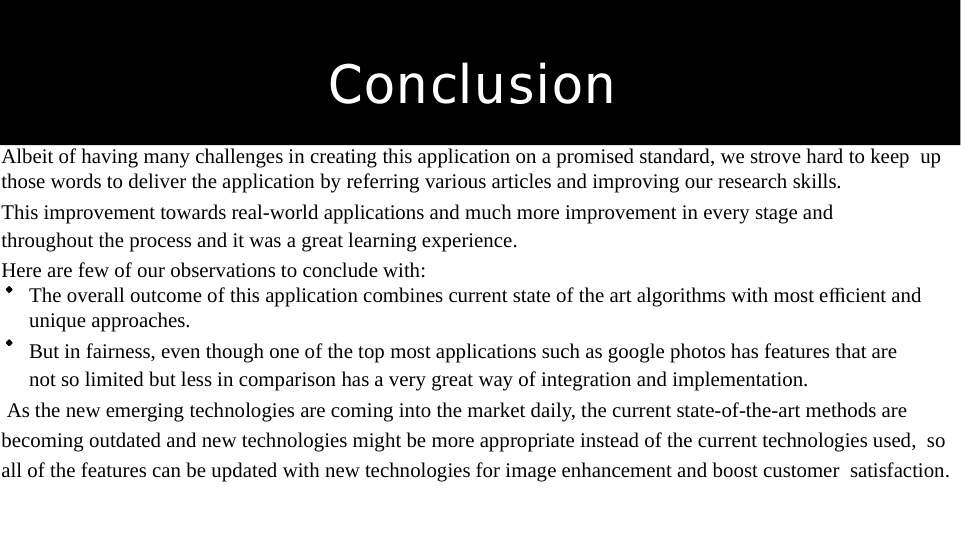

# Conclusion
Albeit of having many challenges in creating this application on a promised standard, we strove hard to keep  up those words to deliver the application by referring various articles and improving our research skills.
This improvement towards real-world applications and much more improvement in every stage and  throughout the process and it was a great learning experience.
Here are few of our observations to conclude with:
The overall outcome of this application combines current state of the art algorithms with most eﬃcient and  unique approaches.
But in fairness, even though one of the top most applications such as google photos has features that are  not so limited but less in comparison has a very great way of integration and implementation.
As the new emerging technologies are coming into the market daily, the current state-of-the-art methods are  becoming outdated and new technologies might be more appropriate instead of the current technologies used,  so all of the features can be updated with new technologies for image enhancement and boost customer  satisfaction.